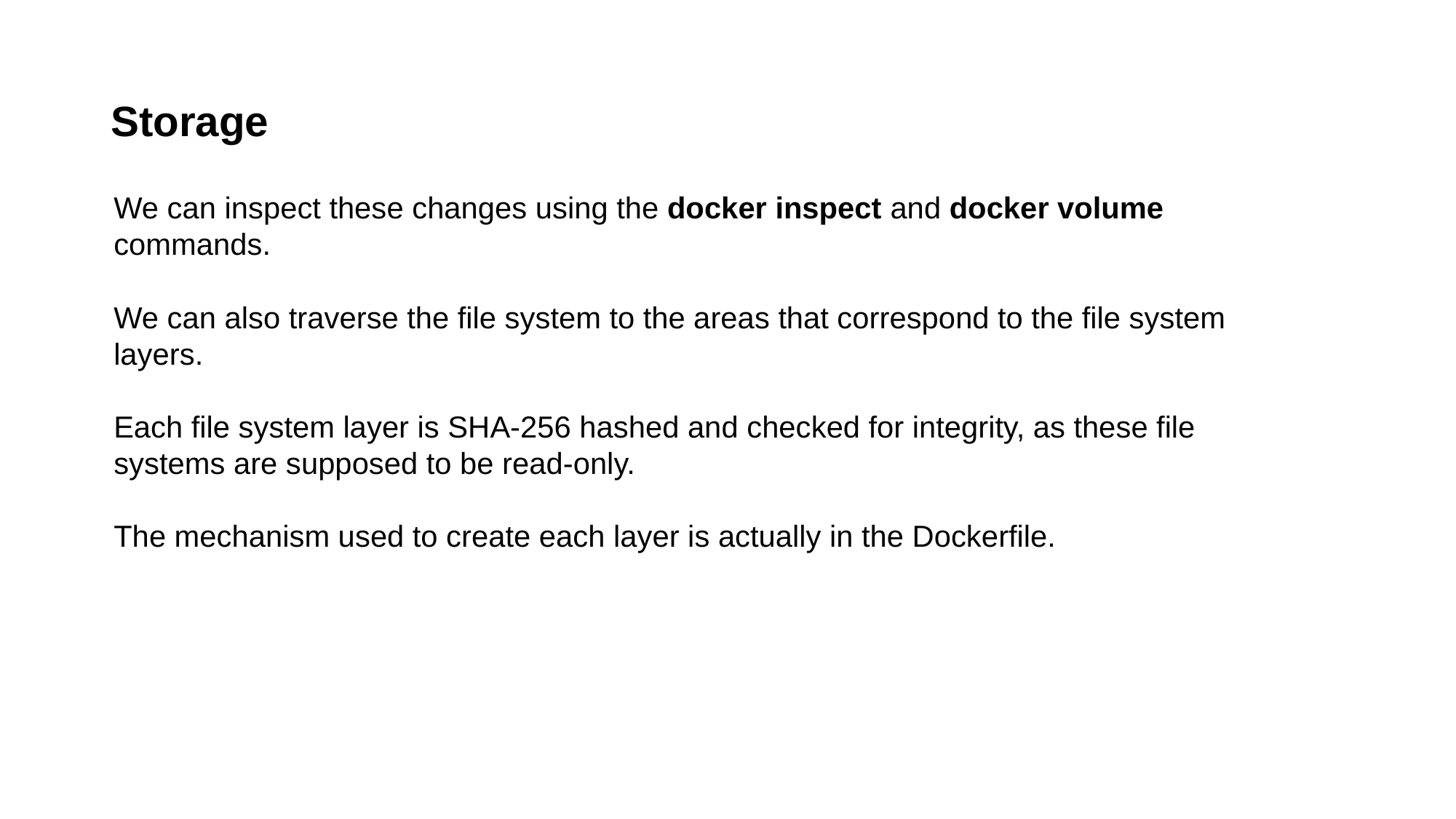

# Storage
We can inspect these changes using the docker inspect and docker volume commands.

We can also traverse the file system to the areas that correspond to the file system layers.

Each file system layer is SHA-256 hashed and checked for integrity, as these file systems are supposed to be read-only.

The mechanism used to create each layer is actually in the Dockerfile.